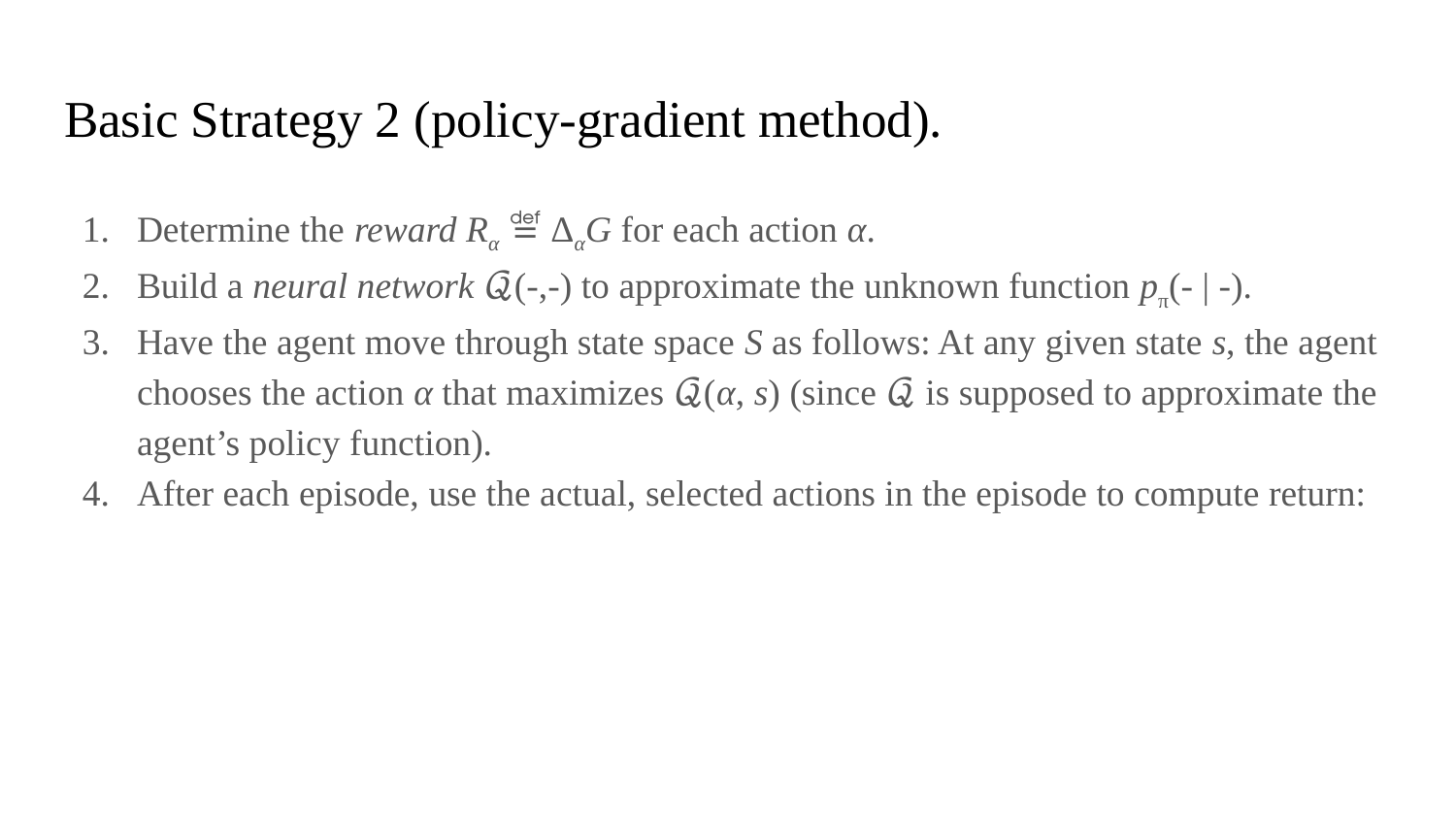

# Basic Strategy 2 (policy-gradient method).
Determine the reward Rα ≝ ΔαG for each action α.
Build a neural network 𝒬(-,-) to approximate the unknown function pπ(- | -).
Have the agent move through state space S as follows: At any given state s, the agent chooses the action α that maximizes 𝒬(α, s) (since 𝒬 is supposed to approximate the agent’s policy function).
After each episode, use the actual, selected actions in the episode to compute return: